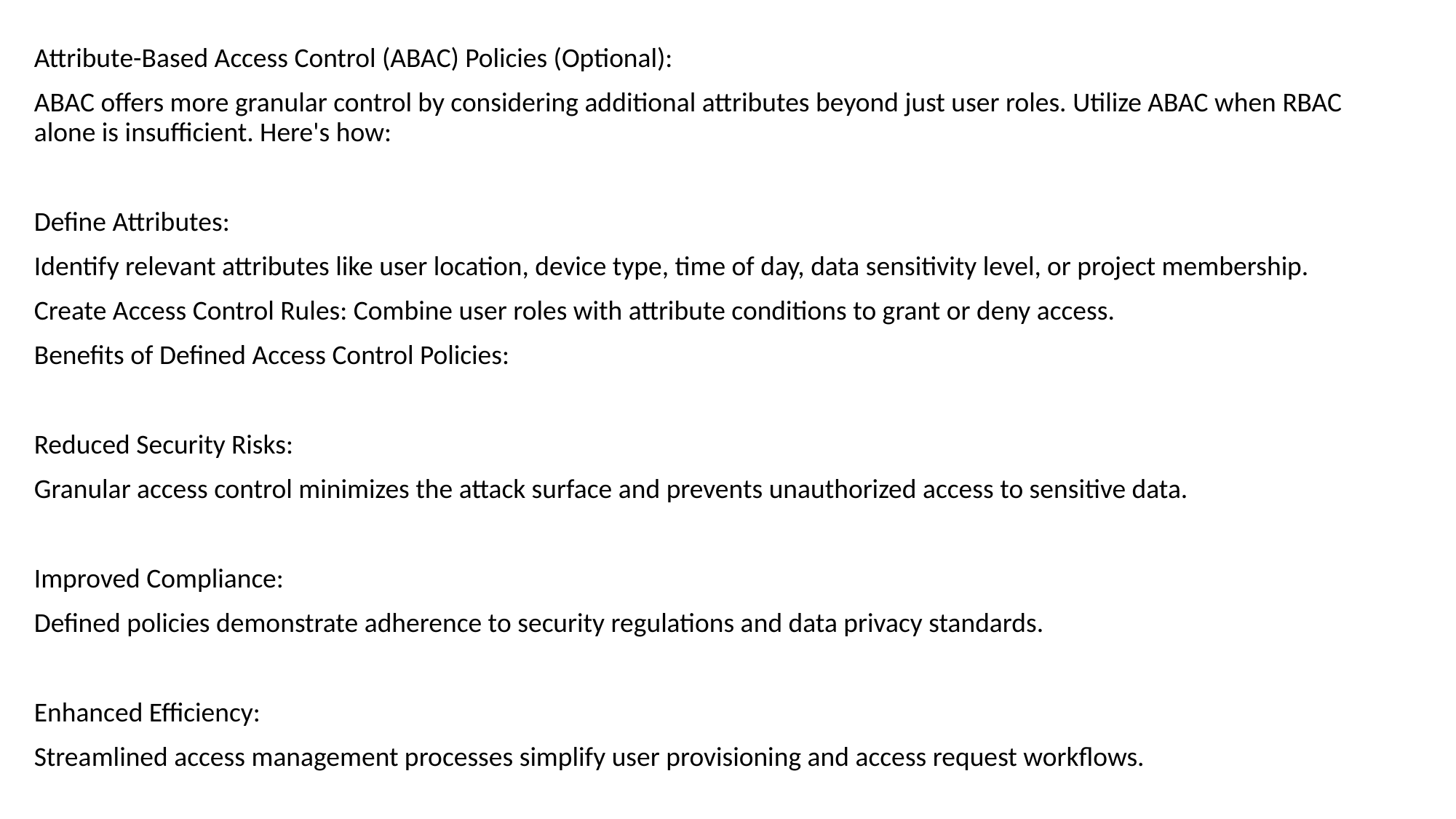

Attribute-Based Access Control (ABAC) Policies (Optional):
ABAC offers more granular control by considering additional attributes beyond just user roles. Utilize ABAC when RBAC alone is insufficient. Here's how:

Define Attributes:
Identify relevant attributes like user location, device type, time of day, data sensitivity level, or project membership.
Create Access Control Rules: Combine user roles with attribute conditions to grant or deny access.
Benefits of Defined Access Control Policies:

Reduced Security Risks:
Granular access control minimizes the attack surface and prevents unauthorized access to sensitive data.

Improved Compliance:
Defined policies demonstrate adherence to security regulations and data privacy standards.

Enhanced Efficiency:
Streamlined access management processes simplify user provisioning and access request workflows.